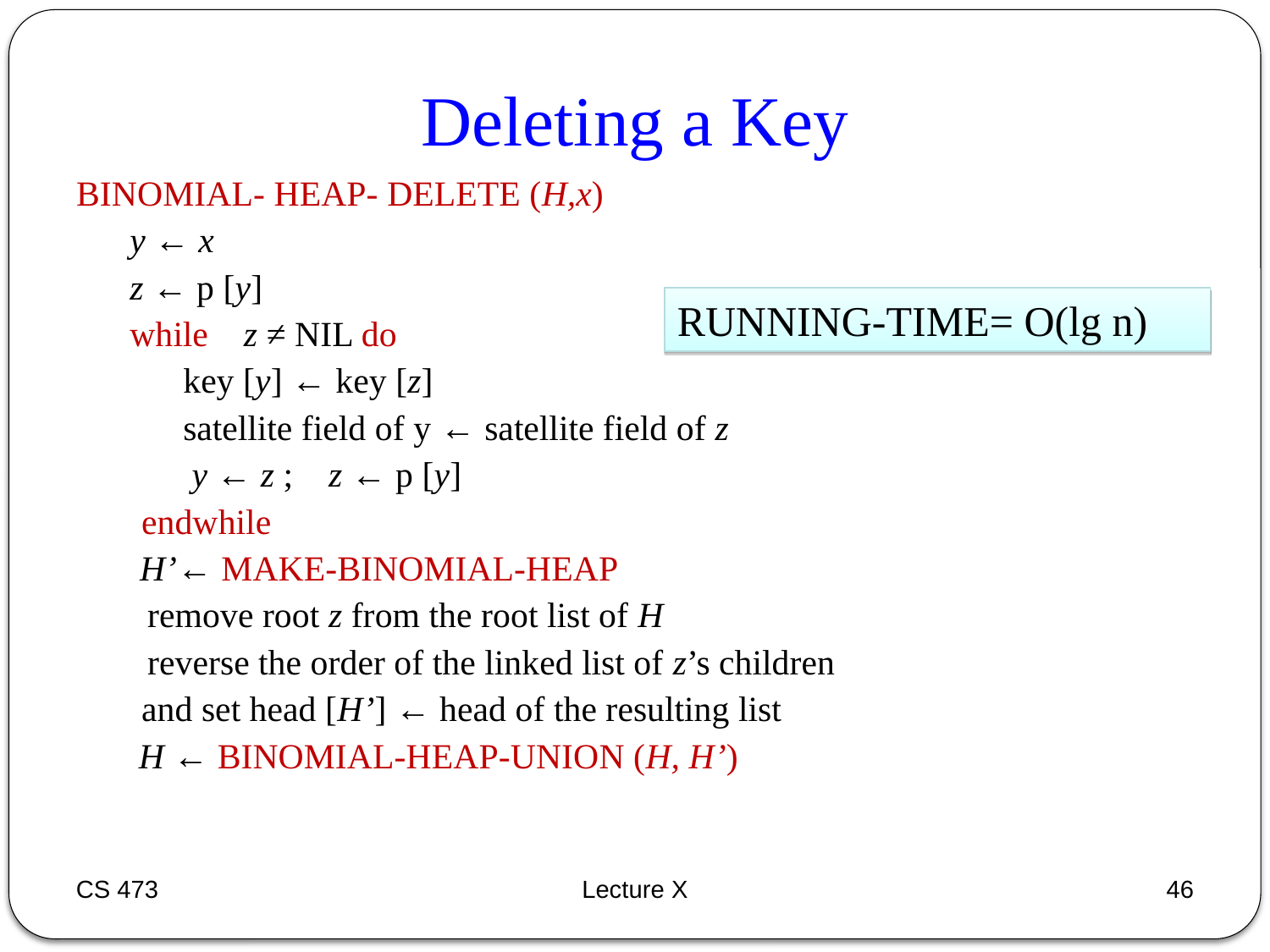

Deleting a Key
BINOMIAL- HEAP- DELETE (H,x)
      y ← x
      z ← p [y]
      while    z ≠ NIL do
            key [y] ← key [z]
            satellite field of y ← satellite field of z
             y ← z ;    z ← p [y]
	  endwhile
	  H’← MAKE-BINOMIAL-HEAP
        remove root z from the root list of H
        reverse the order of the linked list of z’s children
	  and set head [H’] ← head of the resulting list
       H ← BINOMIAL-HEAP-UNION (H, H’)

RUNNING-TIME= O(lg n)
CS 473
Lecture X
46